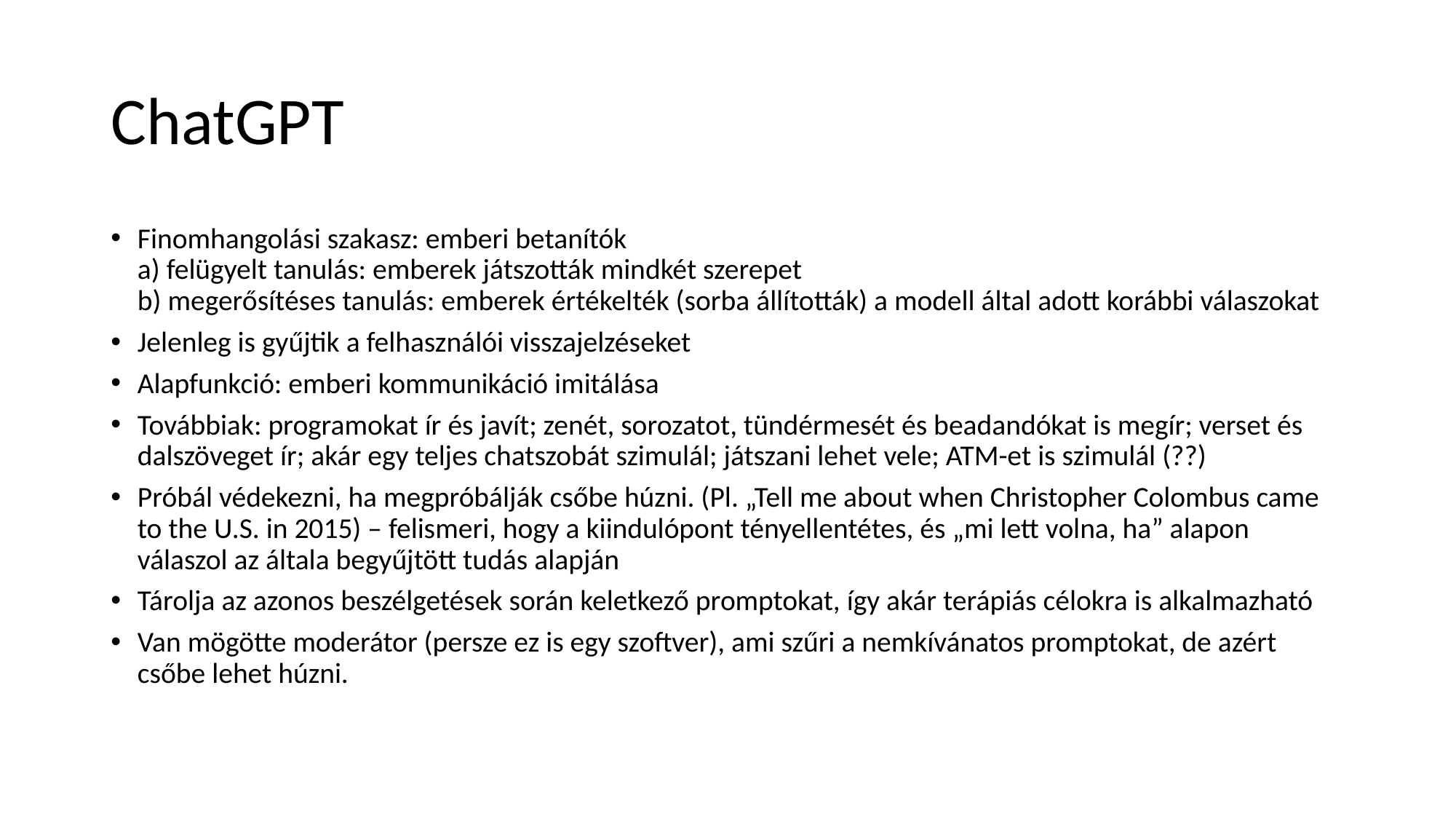

# ChatGPT
Finomhangolási szakasz: emberi betanítók
a) felügyelt tanulás: emberek játszották mindkét szerepet
b) megerősítéses tanulás: emberek értékelték (sorba állították) a modell által adott korábbi válaszokat
Jelenleg is gyűjtik a felhasználói visszajelzéseket
Alapfunkció: emberi kommunikáció imitálása
Továbbiak: programokat ír és javít; zenét, sorozatot, tündérmesét és beadandókat is megír; verset és dalszöveget ír; akár egy teljes chatszobát szimulál; játszani lehet vele; ATM-et is szimulál (??)
Próbál védekezni, ha megpróbálják csőbe húzni. (Pl. „Tell me about when Christopher Colombus came to the U.S. in 2015) – felismeri, hogy a kiindulópont tényellentétes, és „mi lett volna, ha” alapon válaszol az általa begyűjtött tudás alapján
Tárolja az azonos beszélgetések során keletkező promptokat, így akár terápiás célokra is alkalmazható
Van mögötte moderátor (persze ez is egy szoftver), ami szűri a nemkívánatos promptokat, de azért csőbe lehet húzni.